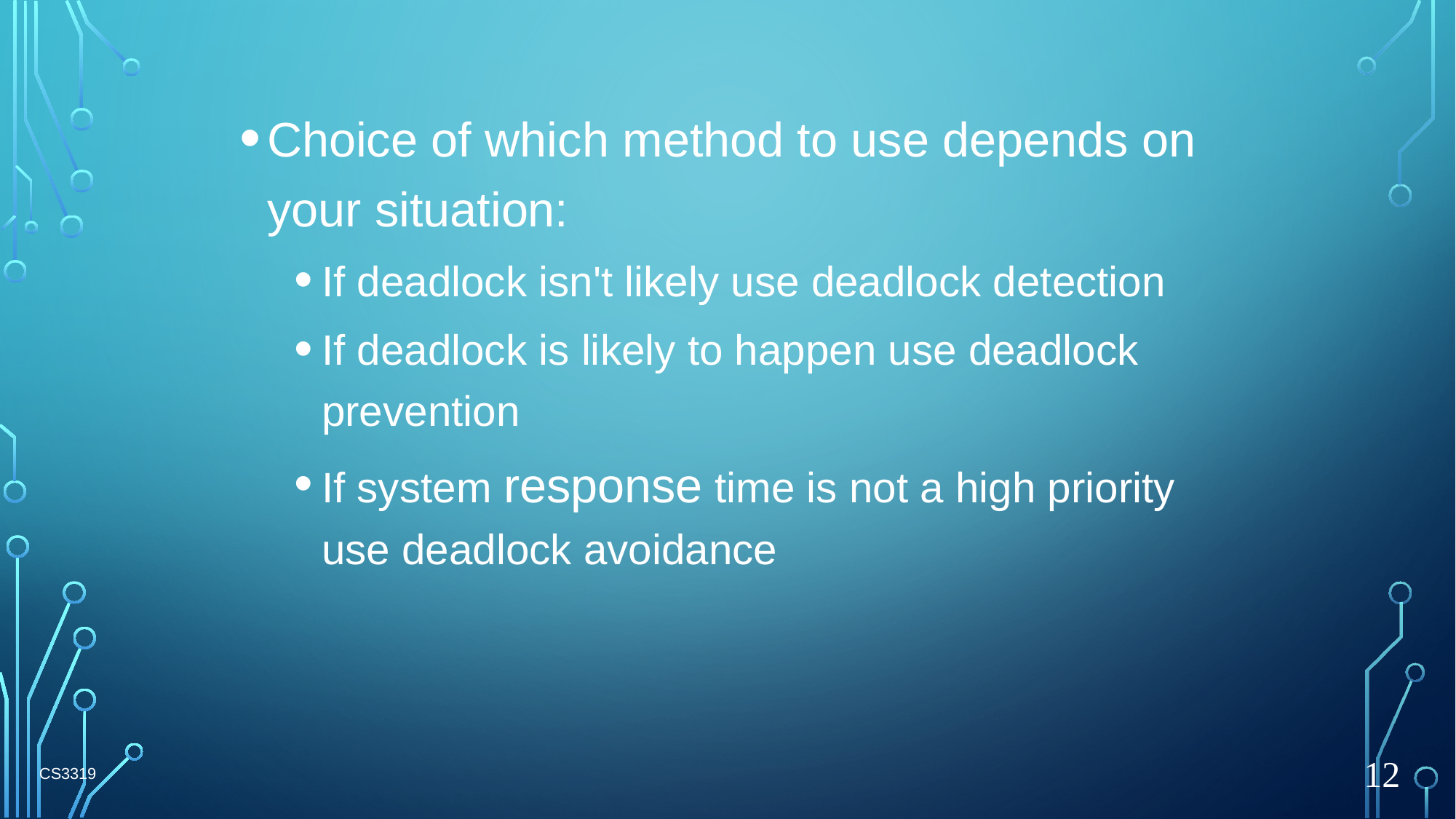

Choice of which method to use depends on your situation:
If deadlock isn't likely use deadlock detection
If deadlock is likely to happen use deadlock prevention
If system response time is not a high priority use deadlock avoidance
CS3319
12